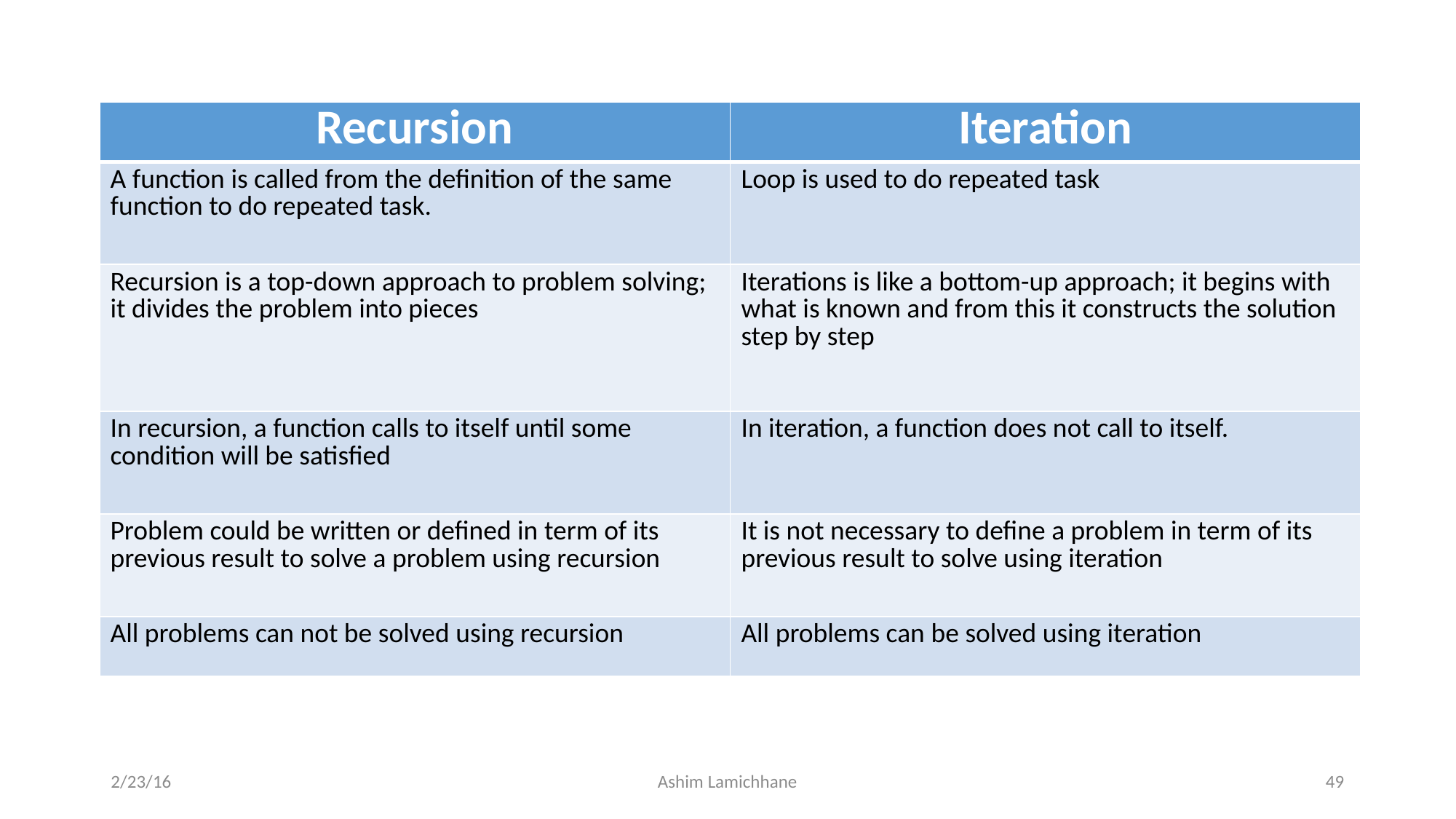

| Recursion | Iteration |
| --- | --- |
| A function is called from the definition of the same function to do repeated task. | Loop is used to do repeated task |
| Recursion is a top-down approach to problem solving; it divides the problem into pieces | Iterations is like a bottom-up approach; it begins with what is known and from this it constructs the solution step by step |
| In recursion, a function calls to itself until some condition will be satisfied | In iteration, a function does not call to itself. |
| Problem could be written or defined in term of its previous result to solve a problem using recursion | It is not necessary to define a problem in term of its previous result to solve using iteration |
| All problems can not be solved using recursion | All problems can be solved using iteration |
2/23/16
Ashim Lamichhane
49